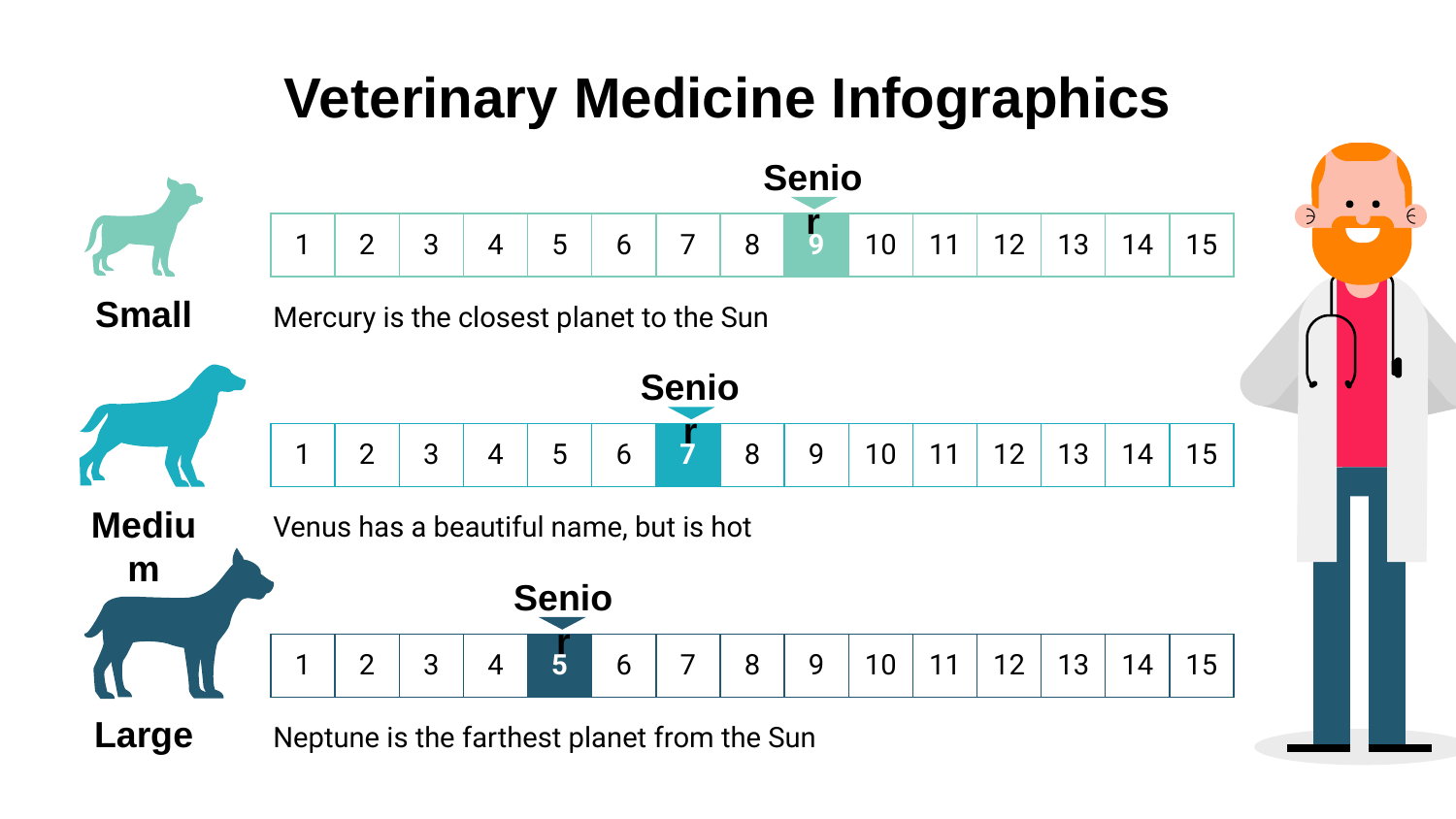

# Veterinary Medicine Infographics
Senior
Small
Mercury is the closest planet to the Sun

| 1 | 2 | 3 | 4 | 5 | 6 | 7 | 8 | 9 | 10 | 11 | 12 | 13 | 14 | 15 |
| --- | --- | --- | --- | --- | --- | --- | --- | --- | --- | --- | --- | --- | --- | --- |
Senior
Medium
Venus has a beautiful name, but is hot

| 1 | 2 | 3 | 4 | 5 | 6 | 7 | 8 | 9 | 10 | 11 | 12 | 13 | 14 | 15 |
| --- | --- | --- | --- | --- | --- | --- | --- | --- | --- | --- | --- | --- | --- | --- |

Senior
Large
Neptune is the farthest planet from the Sun

| 1 | 2 | 3 | 4 | 5 | 6 | 7 | 8 | 9 | 10 | 11 | 12 | 13 | 14 | 15 |
| --- | --- | --- | --- | --- | --- | --- | --- | --- | --- | --- | --- | --- | --- | --- |